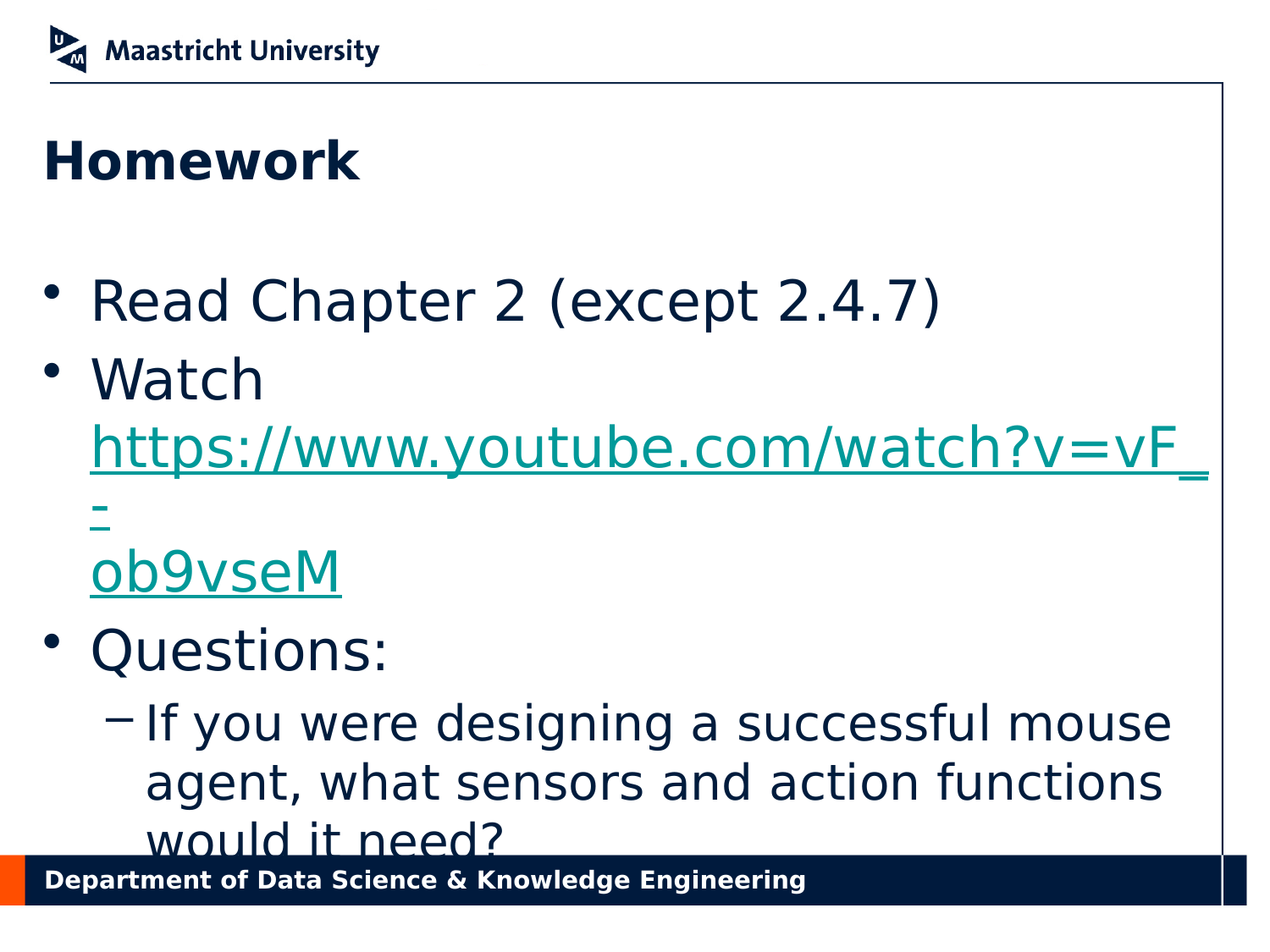

# Homework
Read Chapter 2 (except 2.4.7)
Watch https://www.youtube.com/watch?v=vF_-ob9vseM
Questions:
If you were designing a successful mouse agent, what sensors and action functions would it need?